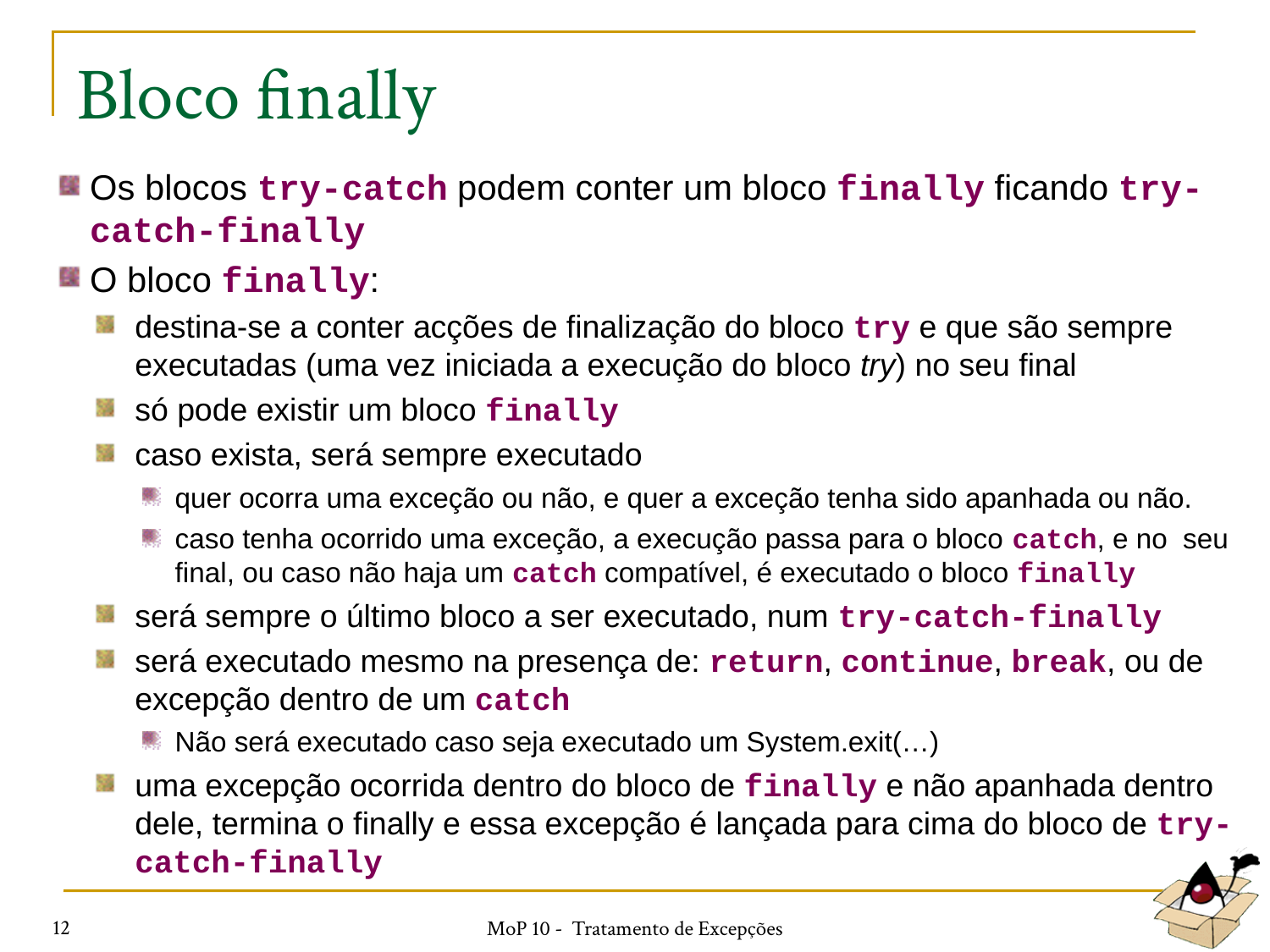

# Bloco finally
Os blocos try-catch podem conter um bloco finally ficando try-catch-finally
O bloco finally:
destina-se a conter acções de finalização do bloco try e que são sempre executadas (uma vez iniciada a execução do bloco try) no seu final
só pode existir um bloco finally
caso exista, será sempre executado
quer ocorra uma exceção ou não, e quer a exceção tenha sido apanhada ou não.
caso tenha ocorrido uma exceção, a execução passa para o bloco catch, e no  seu final, ou caso não haja um catch compatível, é executado o bloco finally
será sempre o último bloco a ser executado, num try-catch-finally
será executado mesmo na presença de: return, continue, break, ou de excepção dentro de um catch
Não será executado caso seja executado um System.exit(…)
uma excepção ocorrida dentro do bloco de finally e não apanhada dentro dele, termina o finally e essa excepção é lançada para cima do bloco de try-catch-finally
MoP 10 -  Tratamento de Excepções